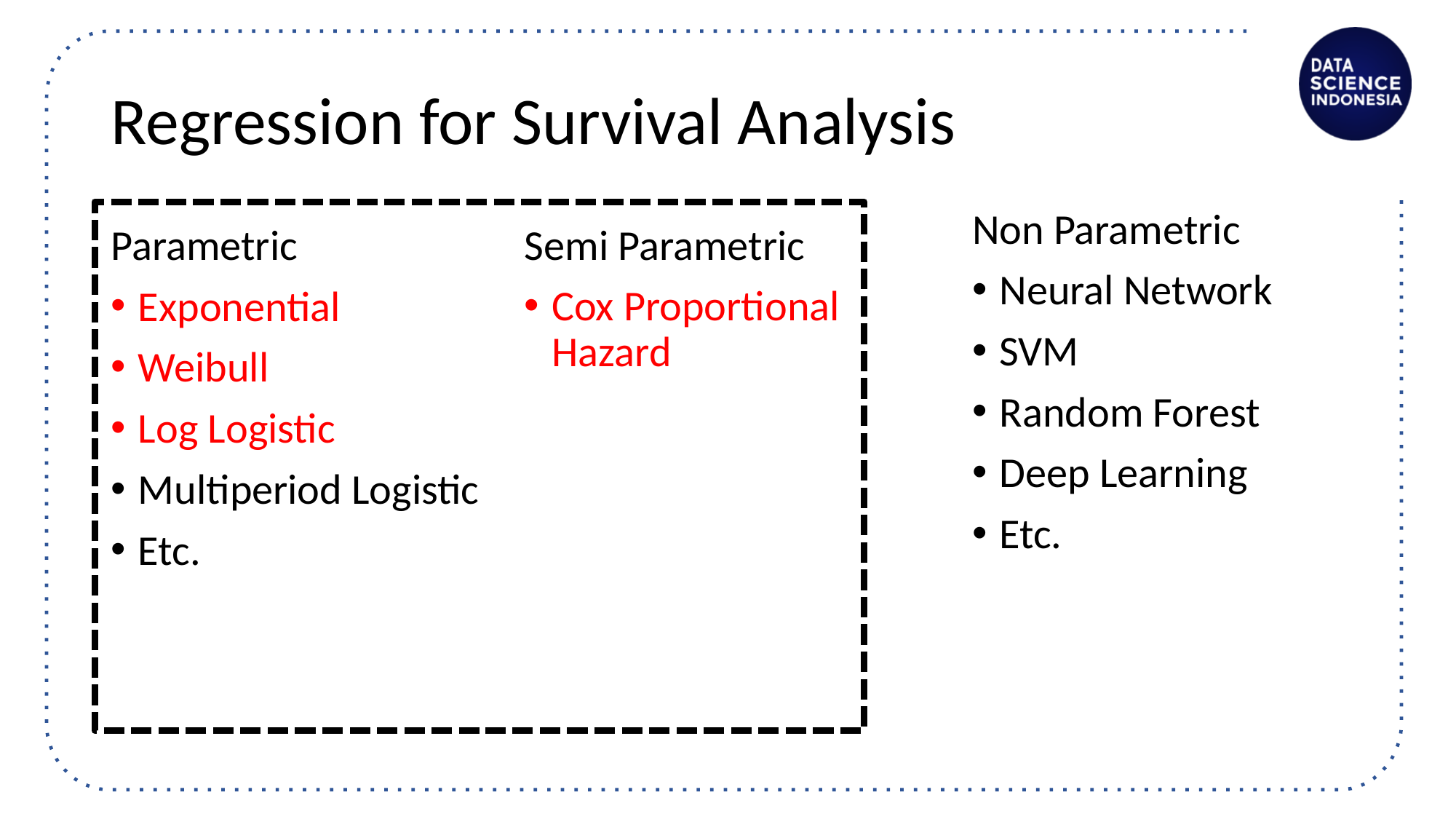

# Regression for Survival Analysis

Non Parametric
Neural Network
SVM
Random Forest
Deep Learning
Etc.
Parametric
Exponential
Weibull
Log Logistic
Multiperiod Logistic
Etc.
Semi Parametric
Cox Proportional Hazard